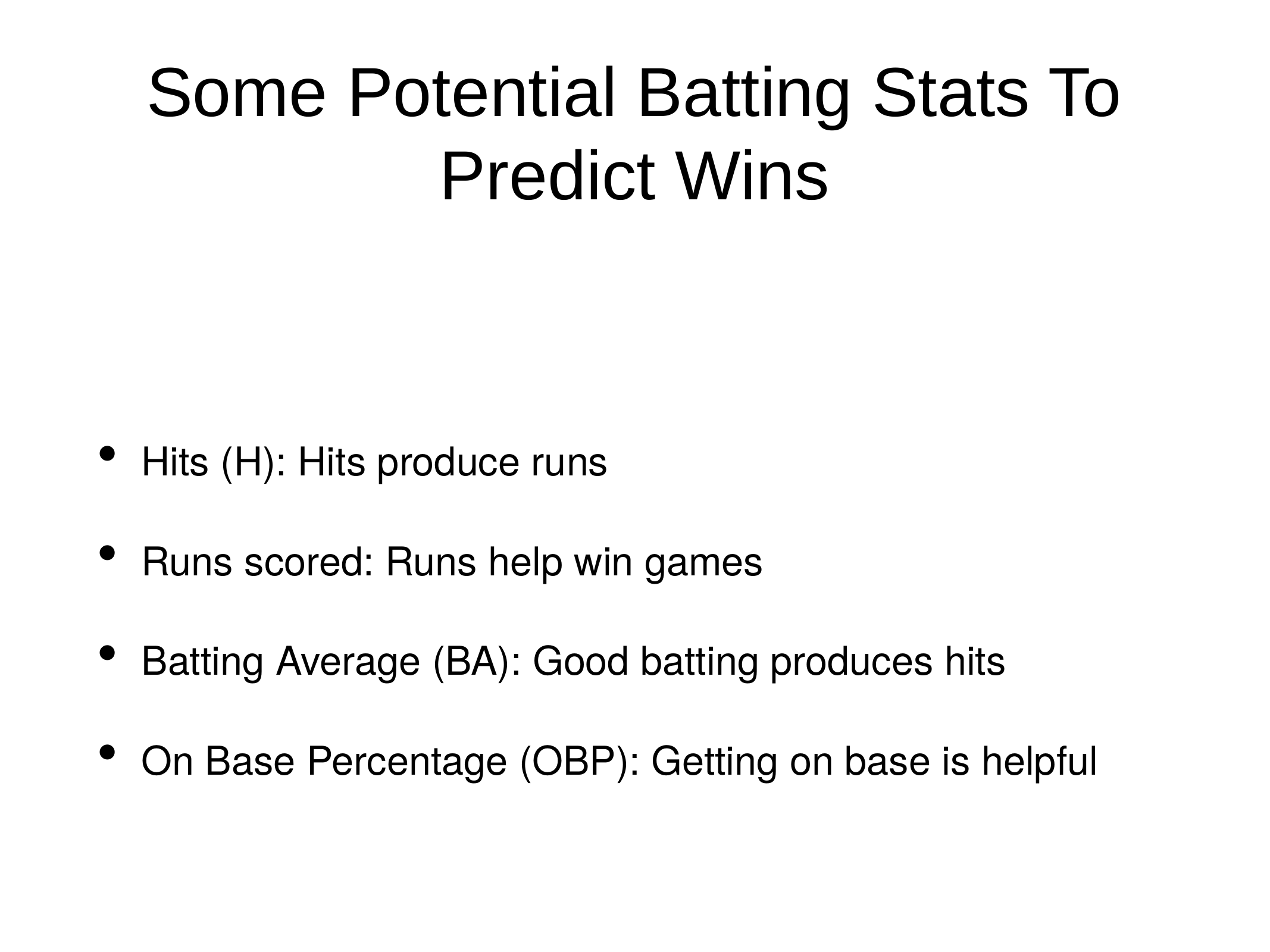

# Some Potential Batting Stats To Predict Wins

Hits (H): Hits produce runs
Runs scored: Runs help win games
Batting Average (BA): Good batting produces hits
On Base Percentage (OBP): Getting on base is helpful